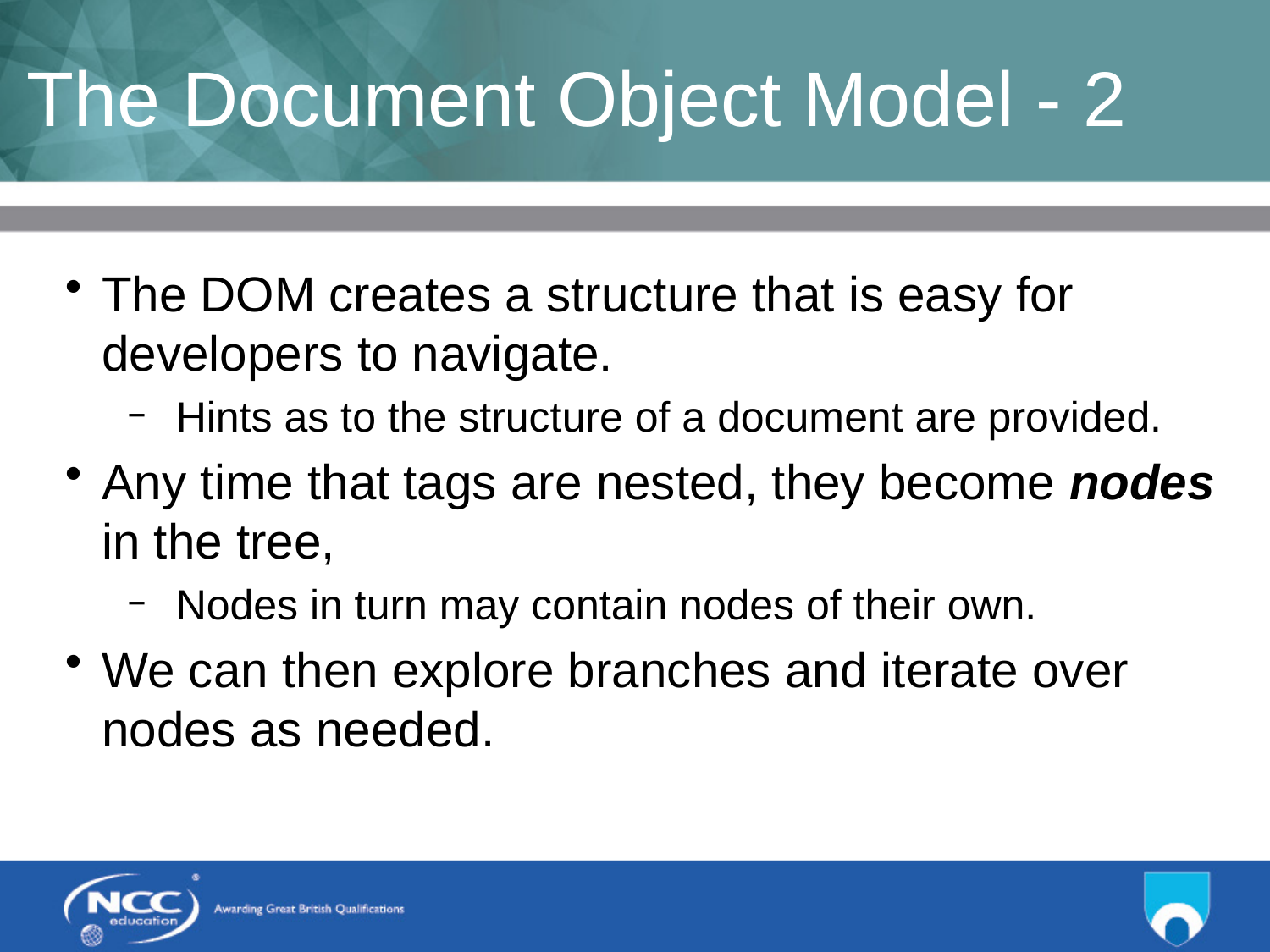

# The Document Object Model - 2
The DOM creates a structure that is easy for developers to navigate.
Hints as to the structure of a document are provided.
Any time that tags are nested, they become nodes in the tree,
Nodes in turn may contain nodes of their own.
We can then explore branches and iterate over nodes as needed.